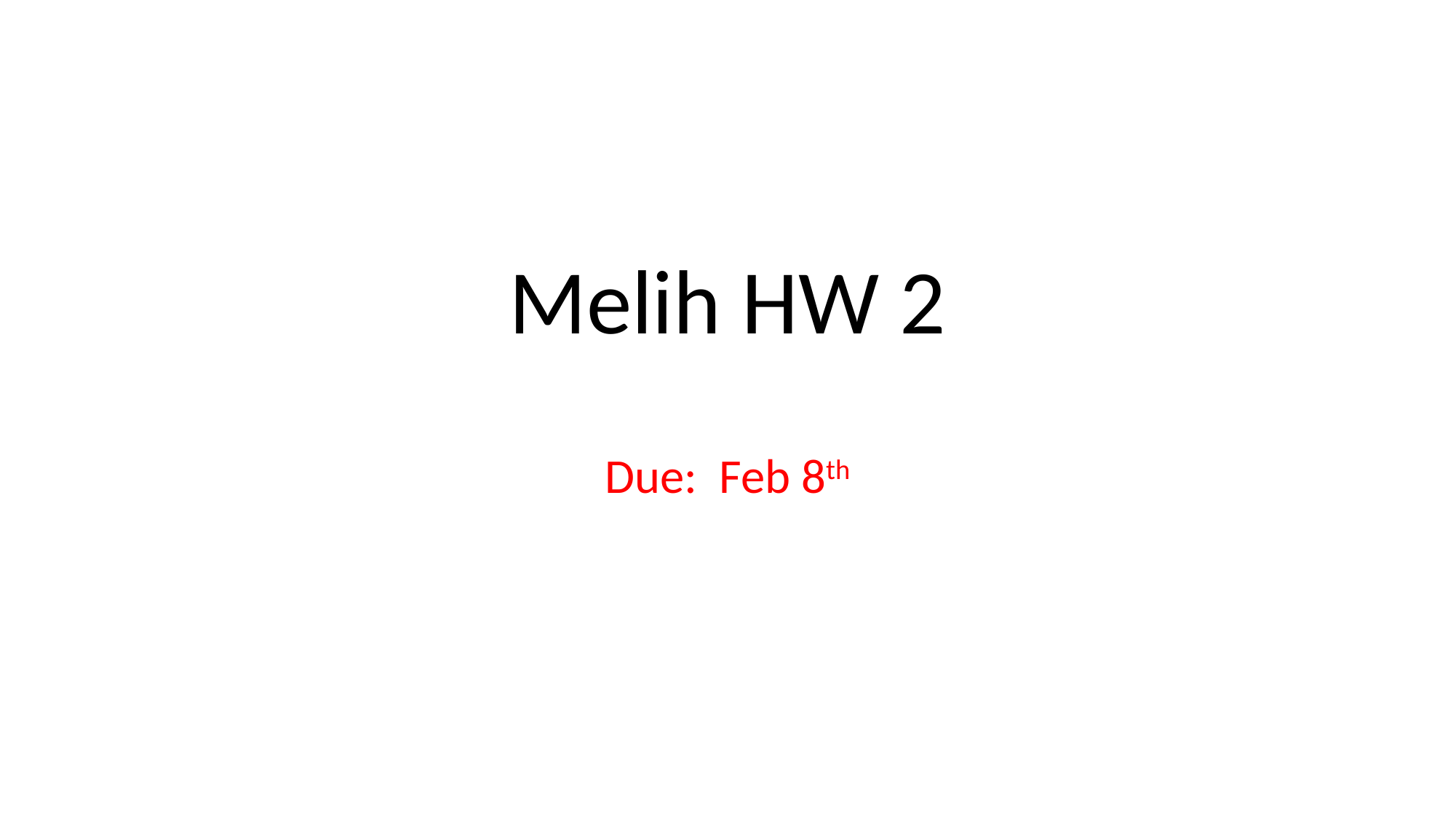

# Melih HW 2 Due:  Feb 8th